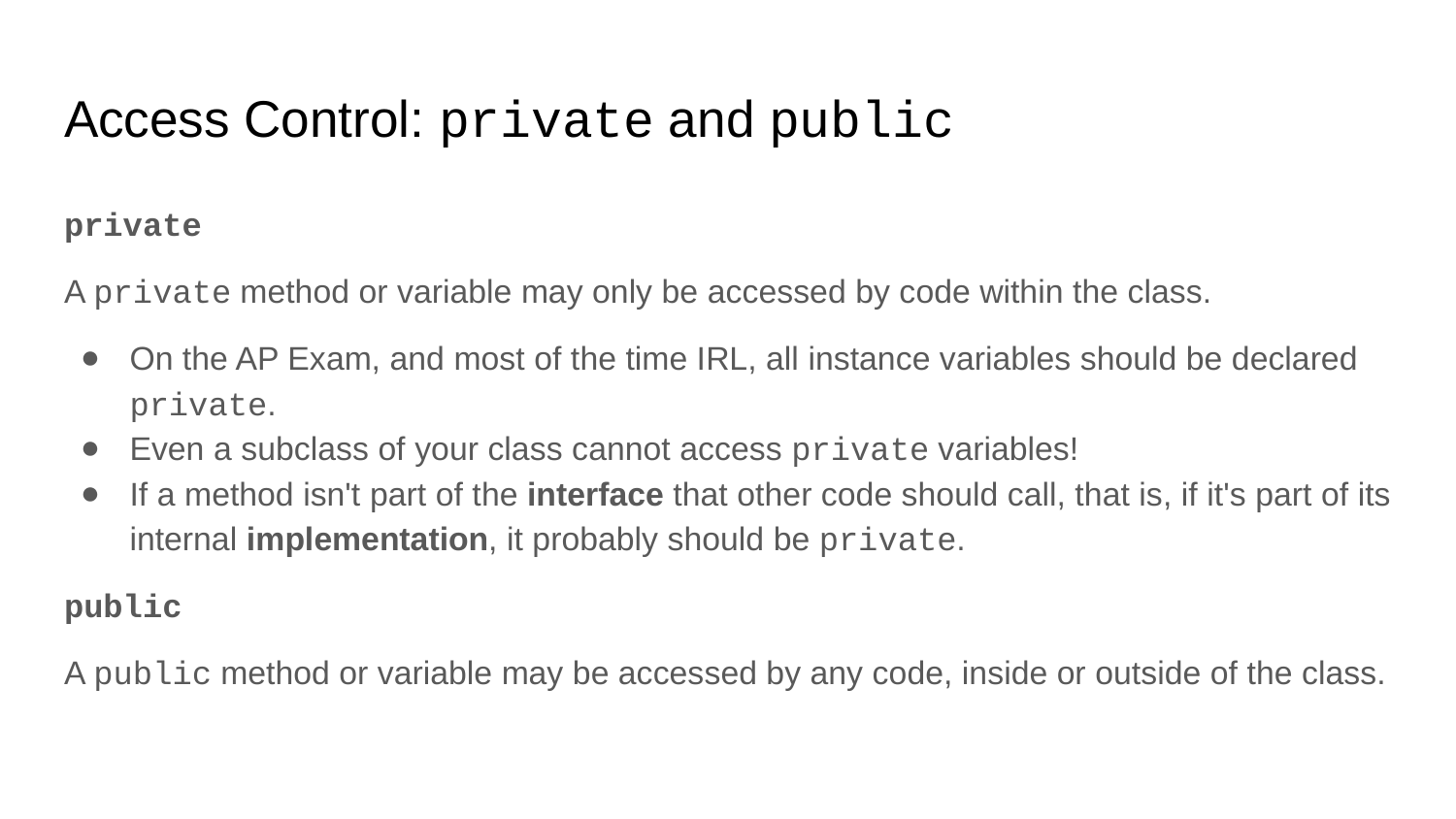

# Access Control: private and public
private
A private method or variable may only be accessed by code within the class.
On the AP Exam, and most of the time IRL, all instance variables should be declared private.
Even a subclass of your class cannot access private variables!
If a method isn't part of the interface that other code should call, that is, if it's part of its internal implementation, it probably should be private.
public
A public method or variable may be accessed by any code, inside or outside of the class.